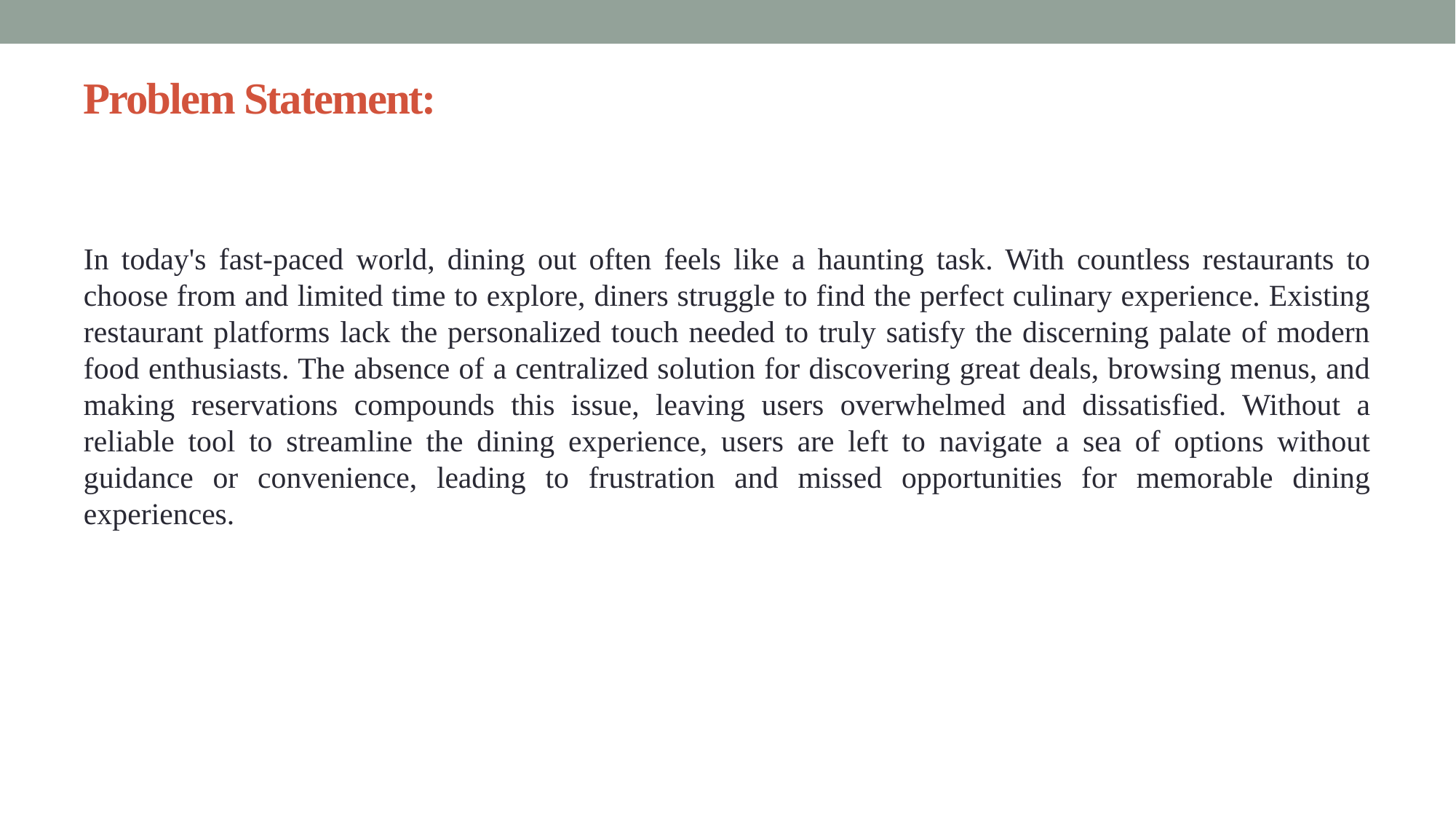

# Problem Statement:

In today's fast-paced world, dining out often feels like a haunting task. With countless restaurants to choose from and limited time to explore, diners struggle to find the perfect culinary experience. Existing restaurant platforms lack the personalized touch needed to truly satisfy the discerning palate of modern food enthusiasts. The absence of a centralized solution for discovering great deals, browsing menus, and making reservations compounds this issue, leaving users overwhelmed and dissatisfied. Without a reliable tool to streamline the dining experience, users are left to navigate a sea of options without guidance or convenience, leading to frustration and missed opportunities for memorable dining experiences.